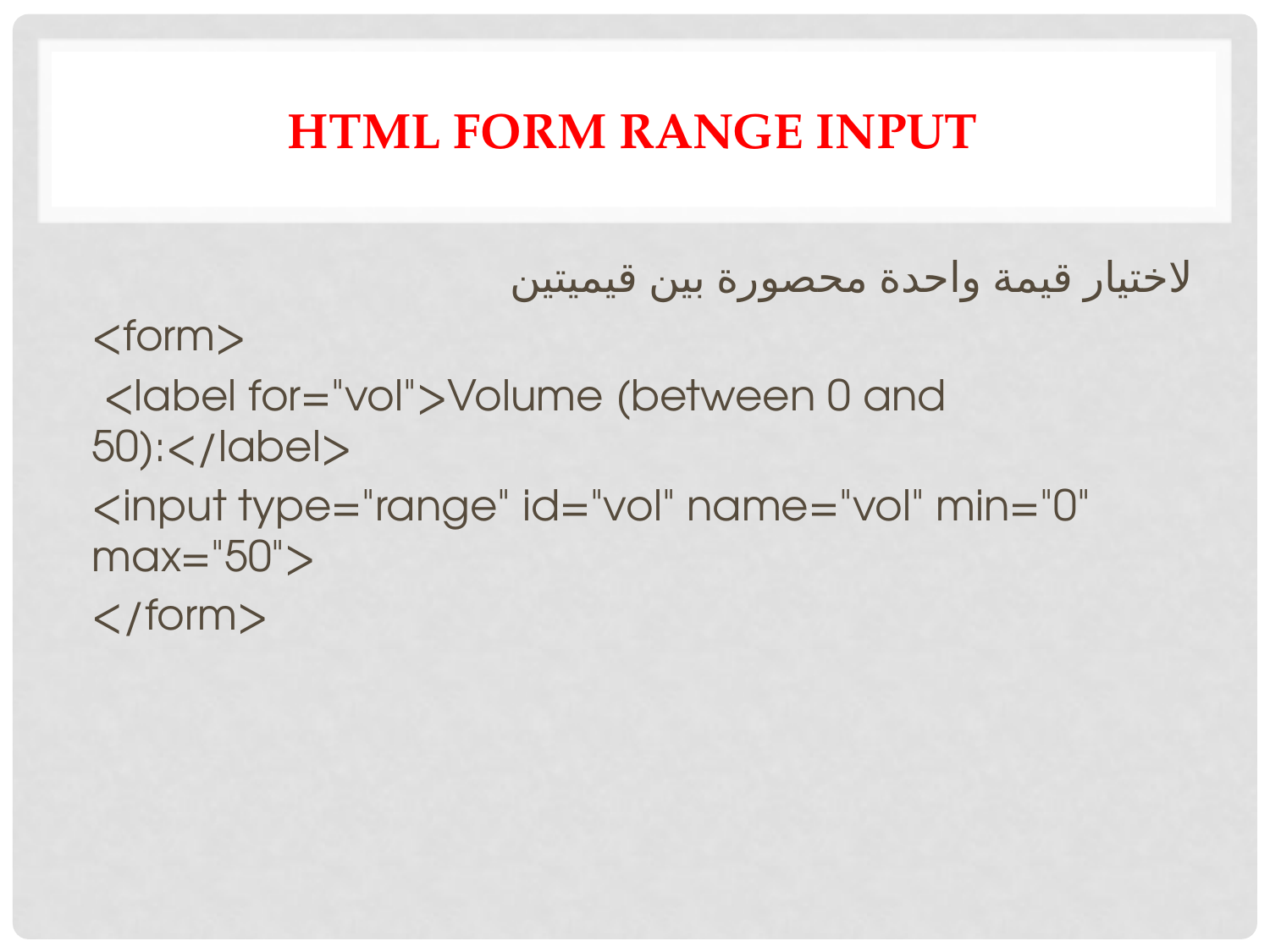

# HTML form range input
لاختيار قيمة واحدة محصورة بين قيميتين
<form>
 <label for="vol">Volume (between 0 and 50):</label>
<input type="range" id="vol" name="vol" min="0" max="50">
</form>